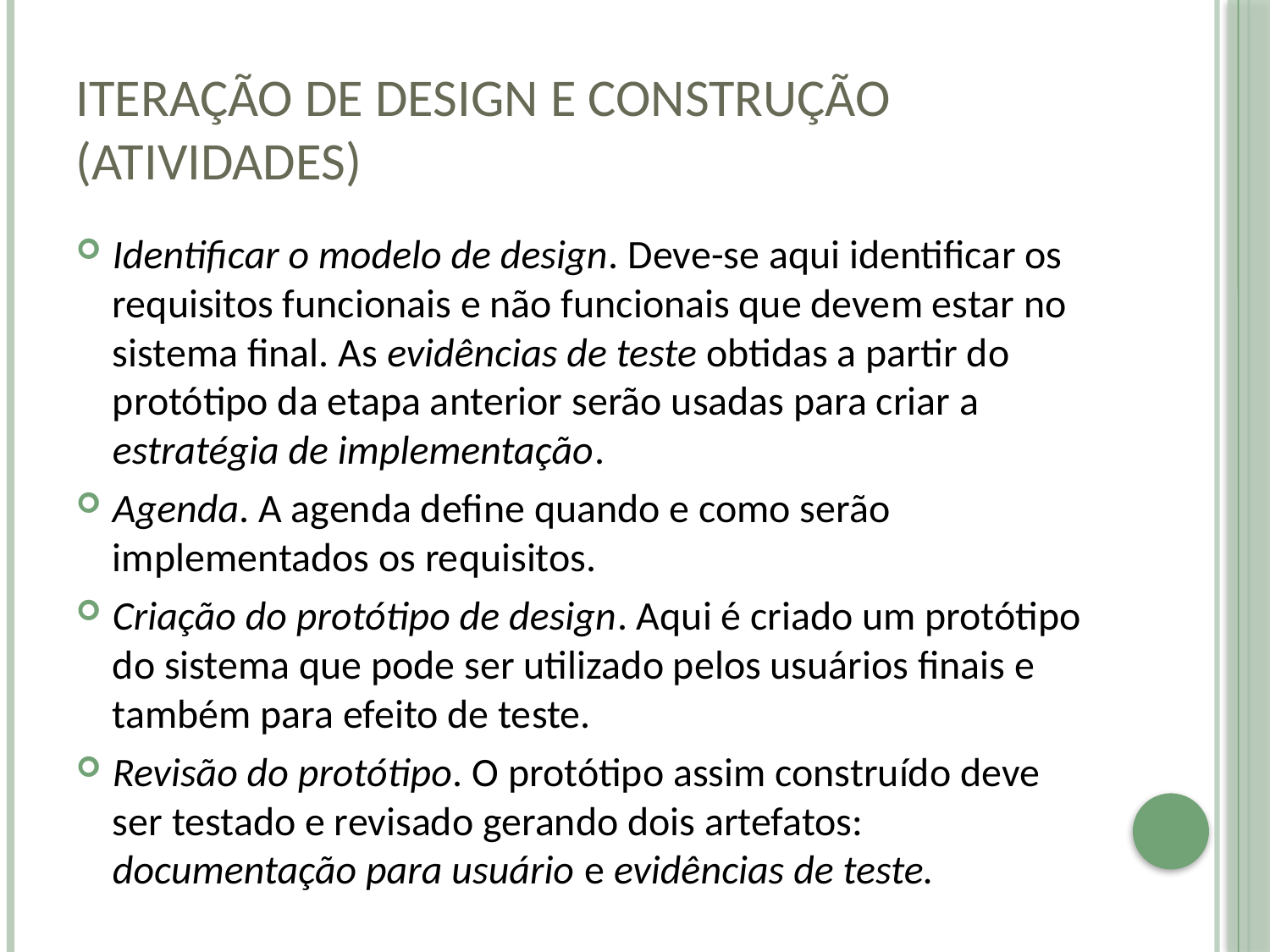

# Iteração de design e construção (atividades)
Identificar o modelo de design. Deve-se aqui identificar os requisitos funcionais e não funcionais que devem estar no sistema final. As evidências de teste obtidas a partir do protótipo da etapa anterior serão usadas para criar a estratégia de implementação.
Agenda. A agenda define quando e como serão implementados os requisitos.
Criação do protótipo de design. Aqui é criado um protótipo do sistema que pode ser utilizado pelos usuários finais e também para efeito de teste.
Revisão do protótipo. O protótipo assim construído deve ser testado e revisado gerando dois artefatos: documentação para usuário e evidências de teste.